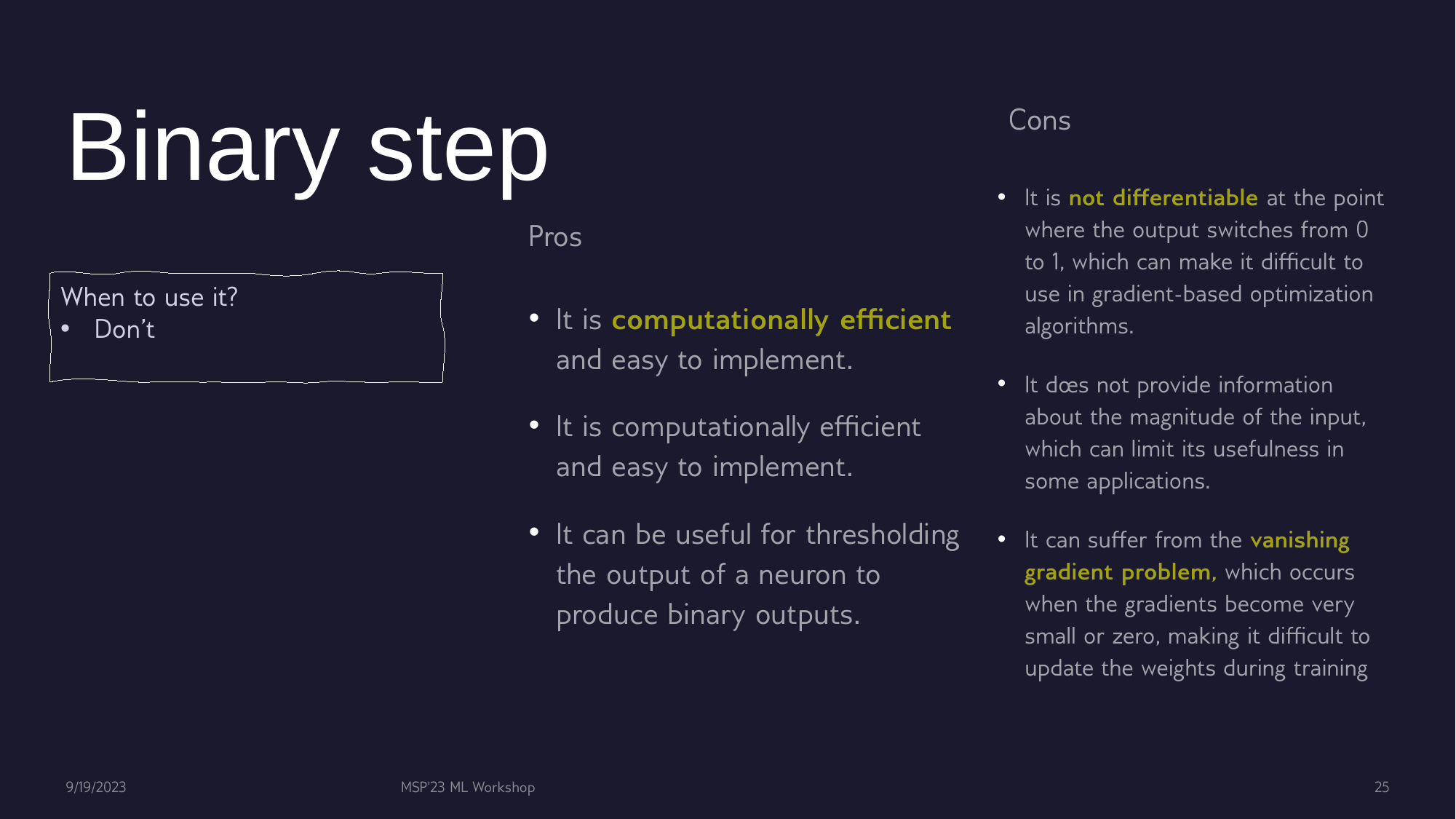

Binary step
Cons
It is not differentiable at the point where the output switches from 0 to 1, which can make it difficult to use in gradient-based optimization algorithms.
It does not provide information about the magnitude of the input, which can limit its usefulness in some applications.
It can suffer from the vanishing gradient problem, which occurs when the gradients become very small or zero, making it difficult to update the weights during training
Pros
When to use it?
Don’t

It is computationally efficient and easy to implement.
It is computationally efficient and easy to implement.
It can be useful for thresholding the output of a neuron to produce binary outputs.
9/19/2023
MSP'23 ML Workshop
25